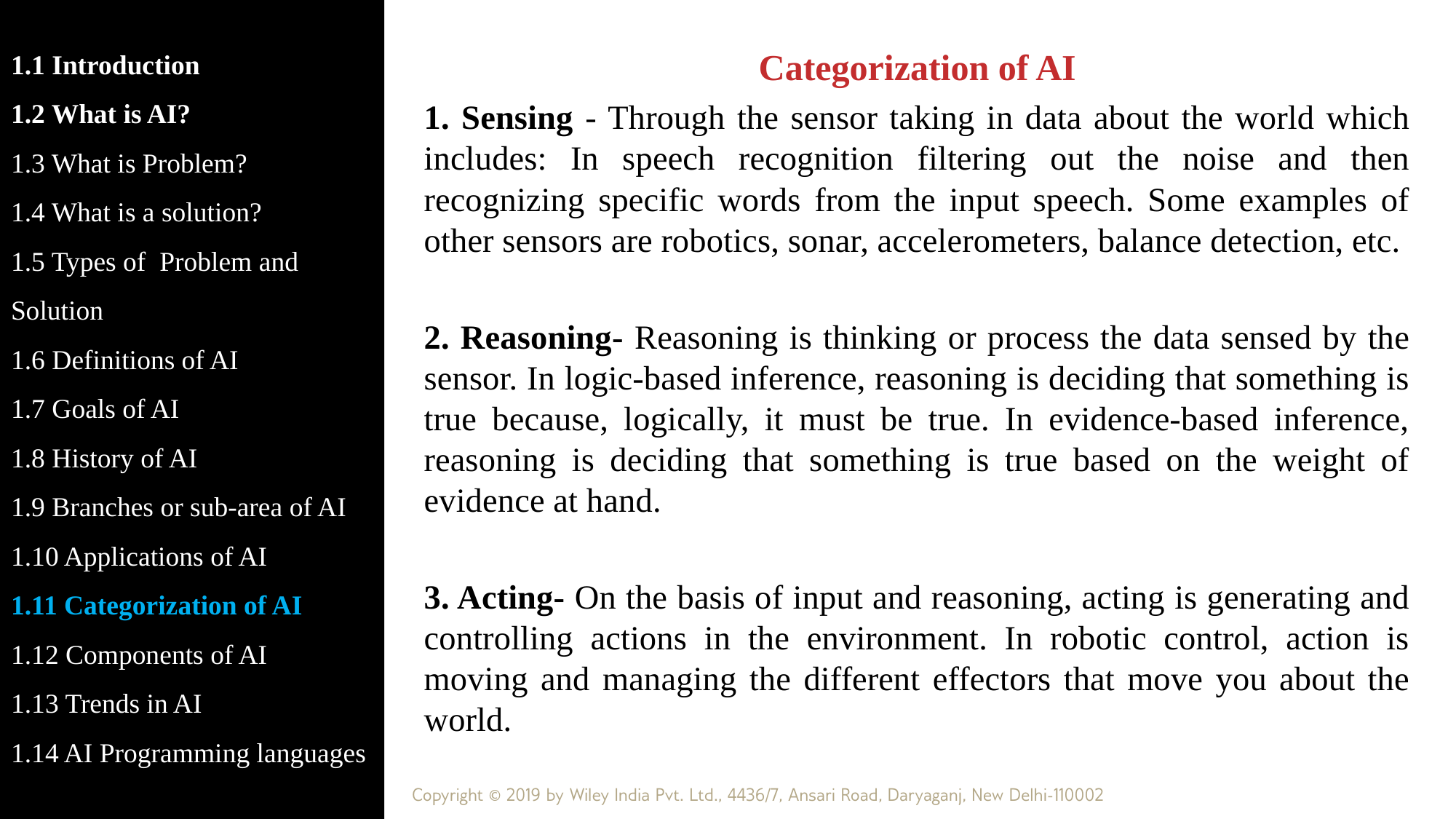

1.1 Introduction
1.2 What is AI?
1.3 What is Problem?
1.4 What is a solution?
1.5 Types of  Problem and Solution
1.6 Definitions of AI
1.7 Goals of AI
1.8 History of AI
1.9 Branches or sub-area of AI
1.10 Applications of AI
1.11 Categorization of AI
1.12 Components of AI
1.13 Trends in AI
1.14 AI Programming languages

Categorization of AI
1. Sensing - Through the sensor taking in data about the world which includes: In speech recognition filtering out the noise and then recognizing specific words from the input speech. Some examples of other sensors are robotics, sonar, accelerometers, balance detection, etc.

2. Reasoning- Reasoning is thinking or process the data sensed by the sensor. In logic-based inference, reasoning is deciding that something is true because, logically, it must be true. In evidence-based inference, reasoning is deciding that something is true based on the weight of evidence at hand.

3. Acting- On the basis of input and reasoning, acting is generating and controlling actions in the environment. In robotic control, action is moving and managing the different effectors that move you about the world.

Copyright © 2019 by Wiley India Pvt. Ltd., 4436/7, Ansari Road, Daryaganj, New Delhi-110002